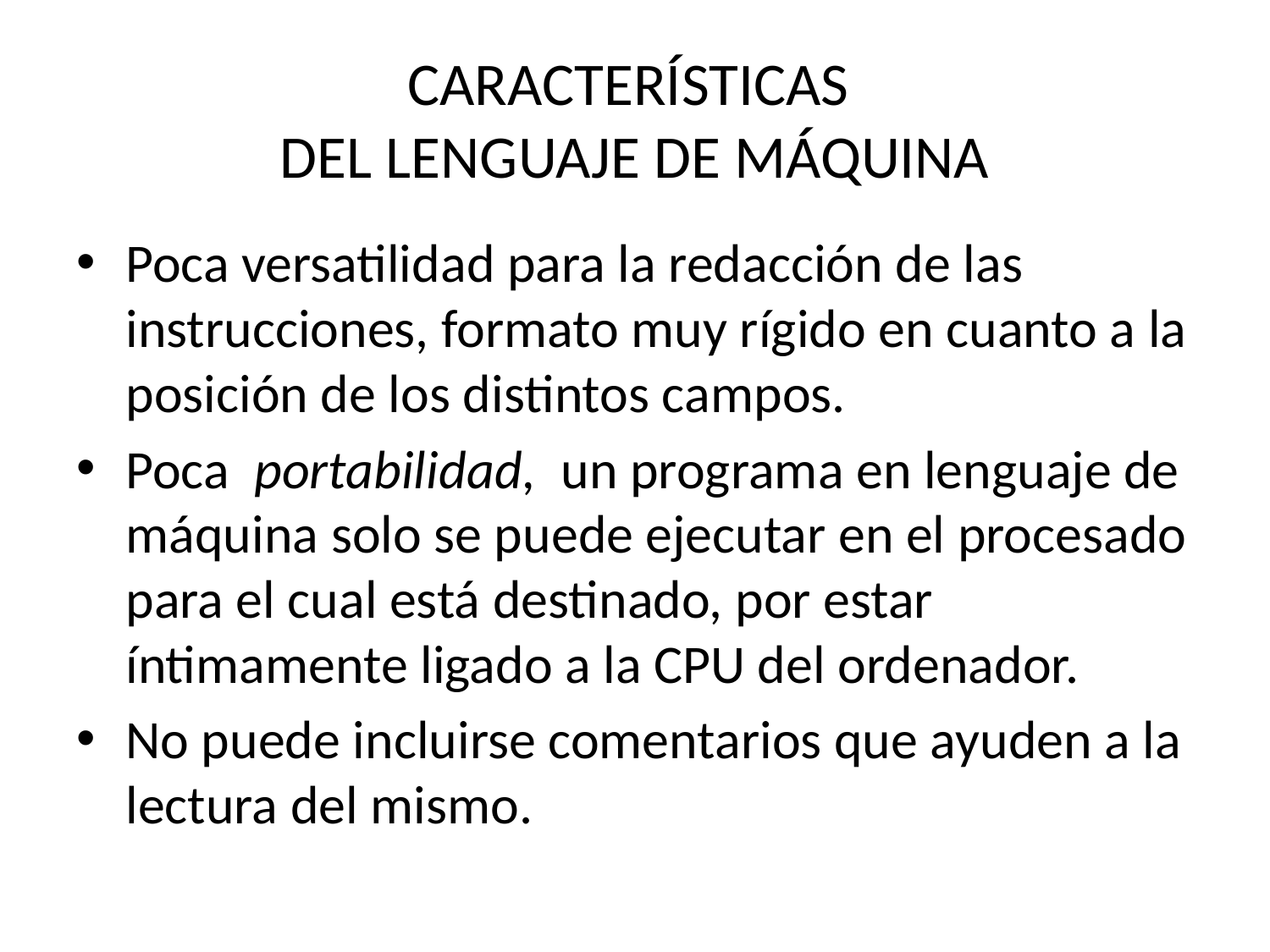

# CARACTERÍSTICAS DEL LENGUAJE DE MÁQUINA
Poca versatilidad para la redacción de las instrucciones, formato muy rígido en cuanto a la posición de los distintos campos.
Poca  portabilidad,  un programa en lenguaje de máquina solo se puede ejecutar en el procesado para el cual está destinado, por estar íntimamente ligado a la CPU del ordenador.
No puede incluirse comentarios que ayuden a la lectura del mismo.